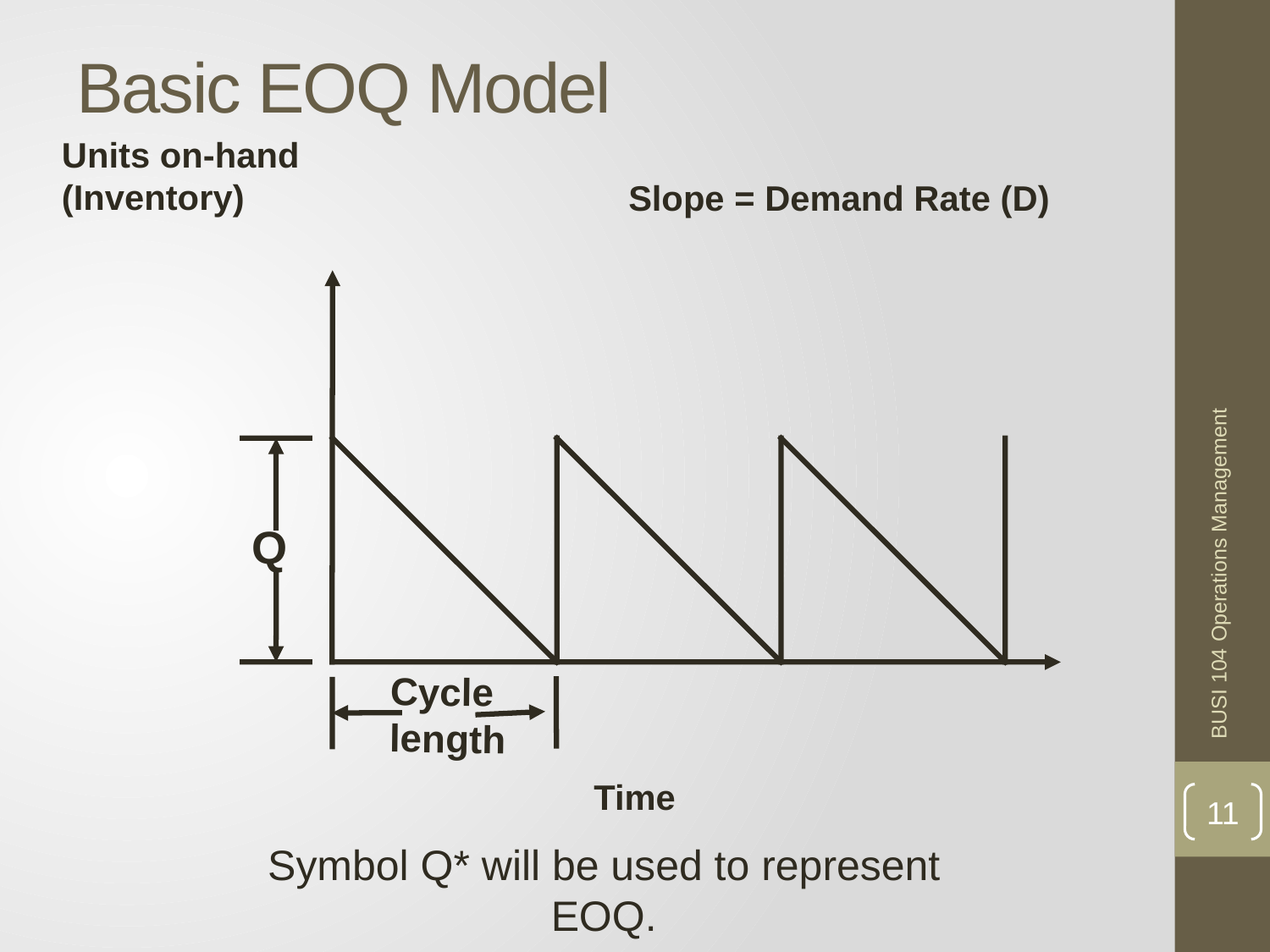

# Basic EOQ Model
Units on-hand
(Inventory)
Slope = Demand Rate (D)

Q

Cycle
length

Time
Symbol Q* will be used to represent EOQ.
BUSI 104 Operations Management
11